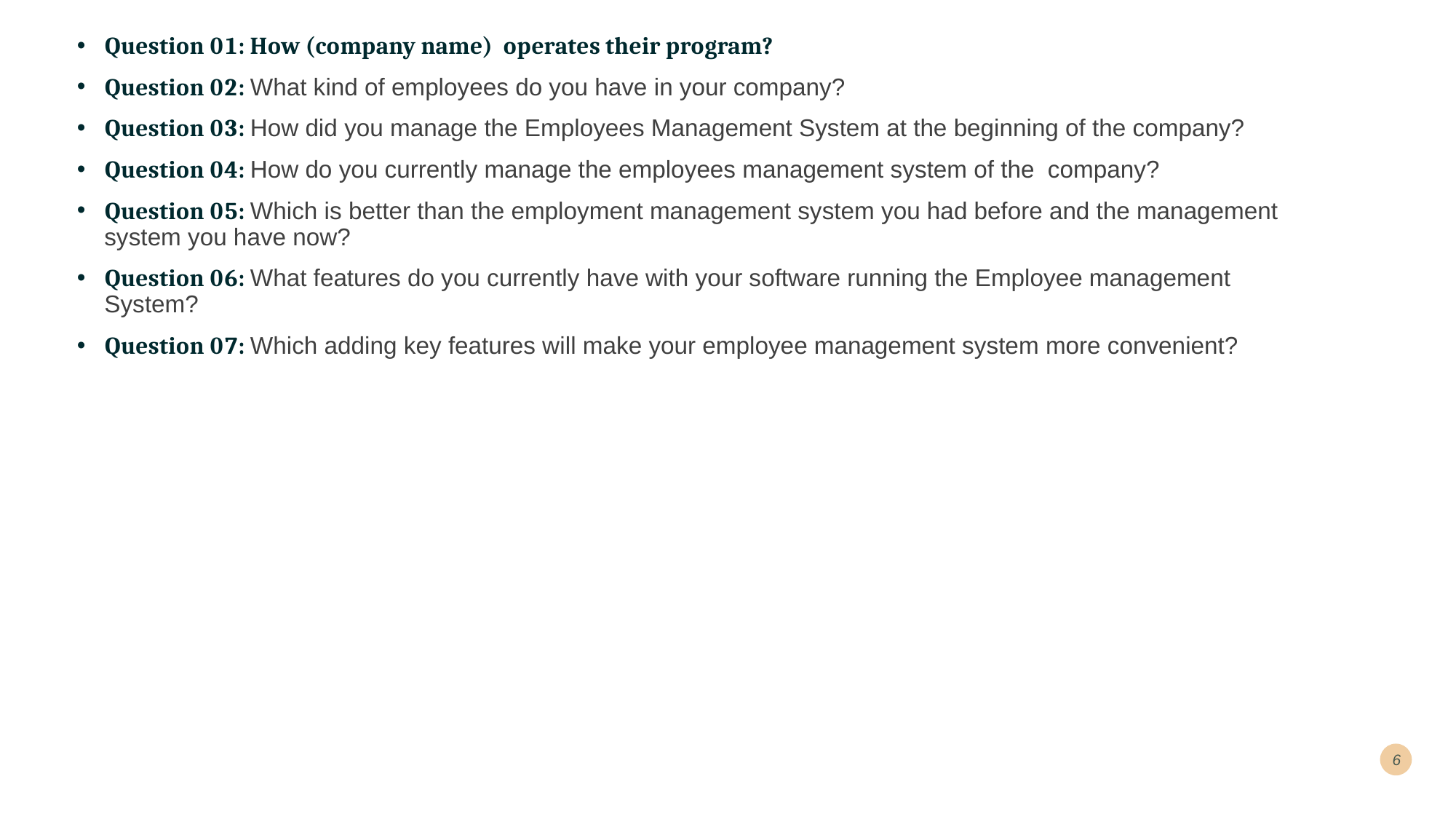

Question 01: How (company name)  operates their program?
Question 02: What kind of employees do you have in your company?
Question 03: How did you manage the Employees Management System at the beginning of the company?
Question 04: How do you currently manage the employees management system of the  company?
Question 05: Which is better than the employment management system you had before and the management system you have now?
Question 06: What features do you currently have with your software running the Employee management System?
Question 07: Which adding key features will make your employee management system more convenient?

6